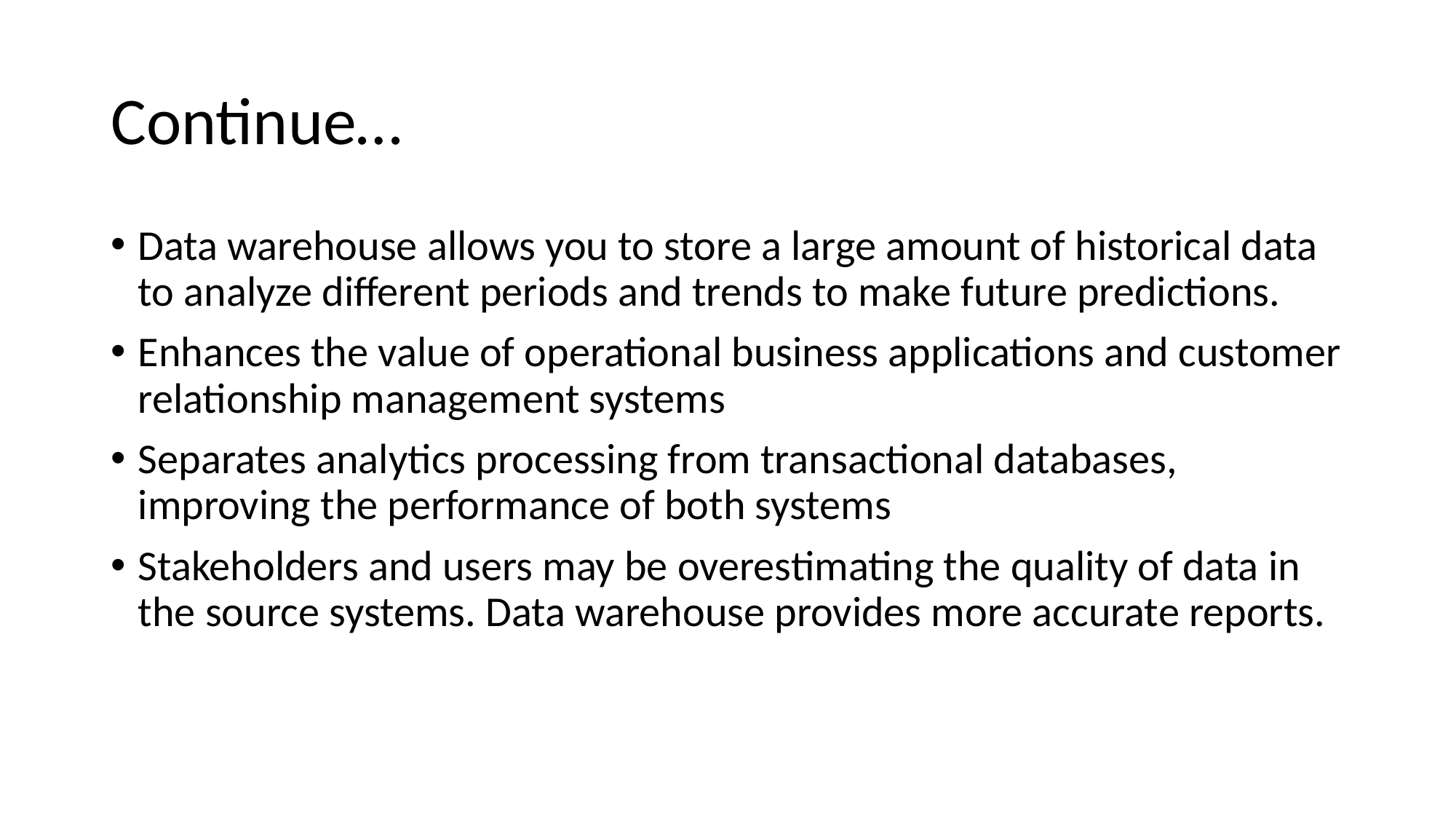

# Continue…
Data warehouse allows you to store a large amount of historical data to analyze different periods and trends to make future predictions.
Enhances the value of operational business applications and customer relationship management systems
Separates analytics processing from transactional databases, improving the performance of both systems
Stakeholders and users may be overestimating the quality of data in the source systems. Data warehouse provides more accurate reports.